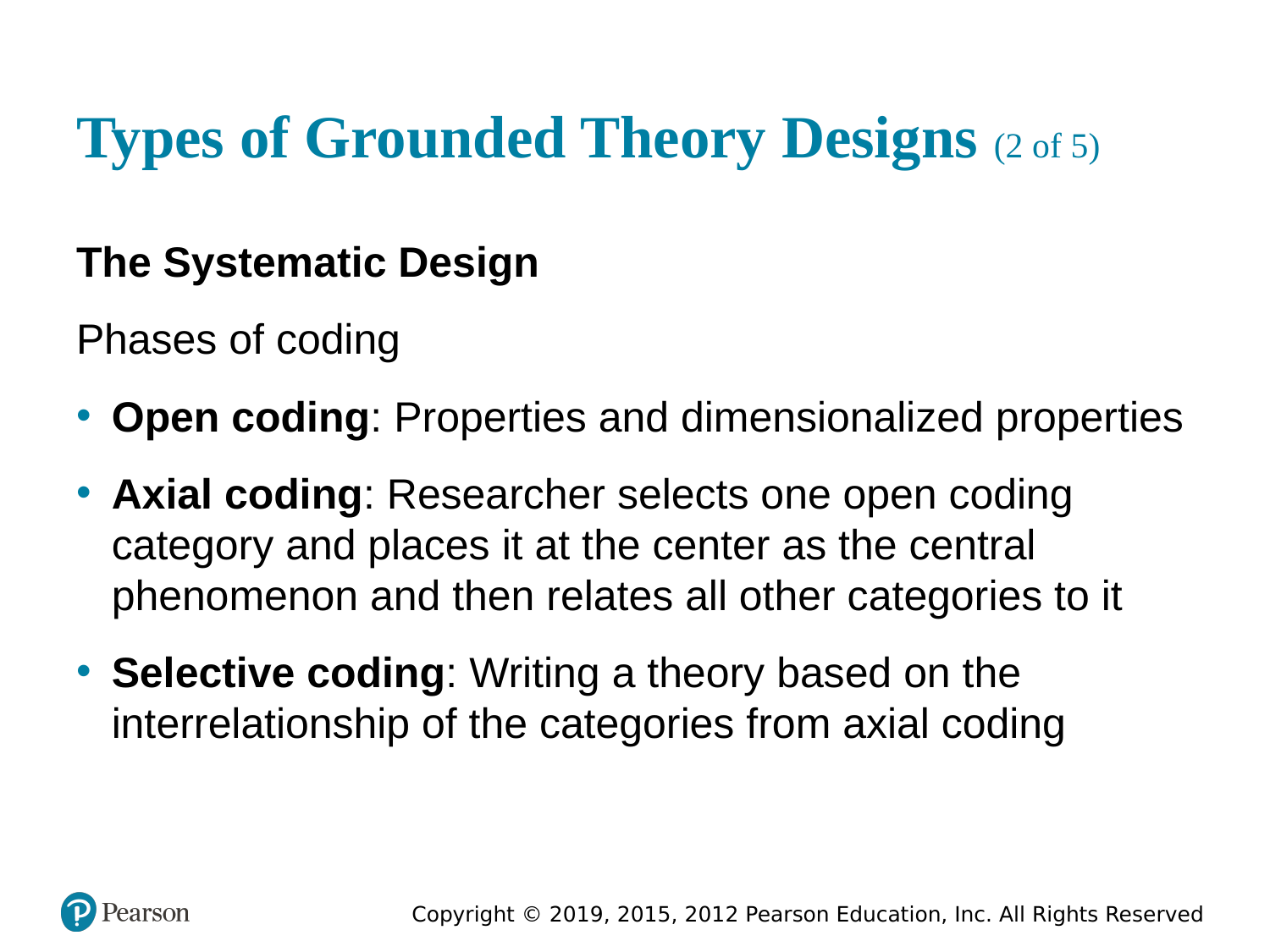

# Types of Grounded Theory Designs (2 of 5)
The Systematic Design
Phases of coding
Open coding: Properties and dimensionalized properties
Axial coding: Researcher selects one open coding category and places it at the center as the central phenomenon and then relates all other categories to it
Selective coding: Writing a theory based on the interrelationship of the categories from axial coding